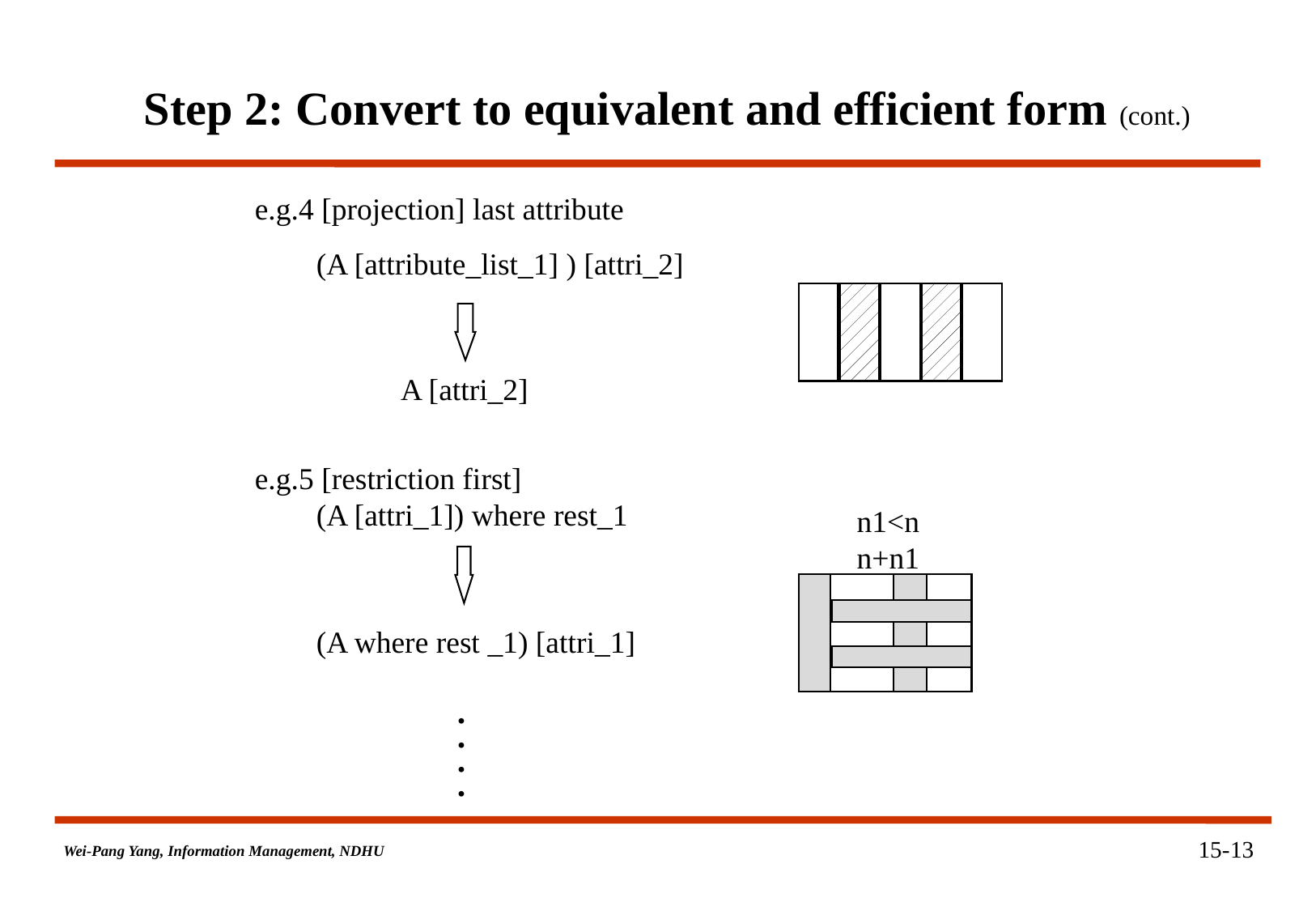

# Step 2: Convert to equivalent and efficient form (cont.)
e.g.4 [projection] last attribute
        (A [attribute_list_1] ) [attri_2]

                   A [attri_2]
e.g.5 [restriction first]
        (A [attri_1]) where rest_1

        (A where rest _1) [attri_1]

n1<n
n+n1

.
.
.
.
15-13